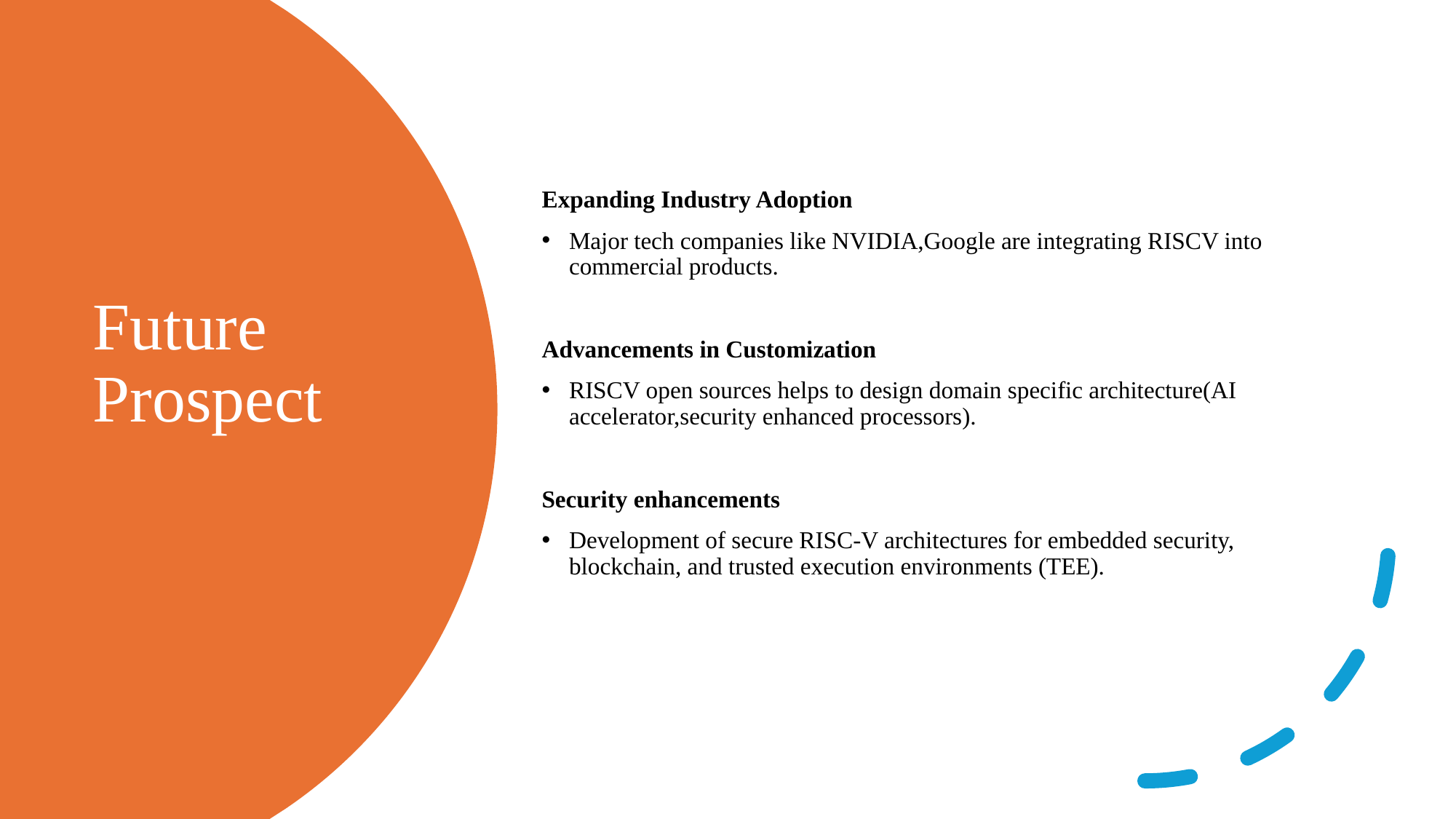

Expanding Industry Adoption
Major tech companies like NVIDIA,Google are integrating RISCV into commercial products.

Advancements in Customization
RISCV open sources helps to design domain specific architecture(AI accelerator,security enhanced processors).

Security enhancements
Development of secure RISC-V architectures for embedded security, blockchain, and trusted execution environments (TEE).

# Future Prospect